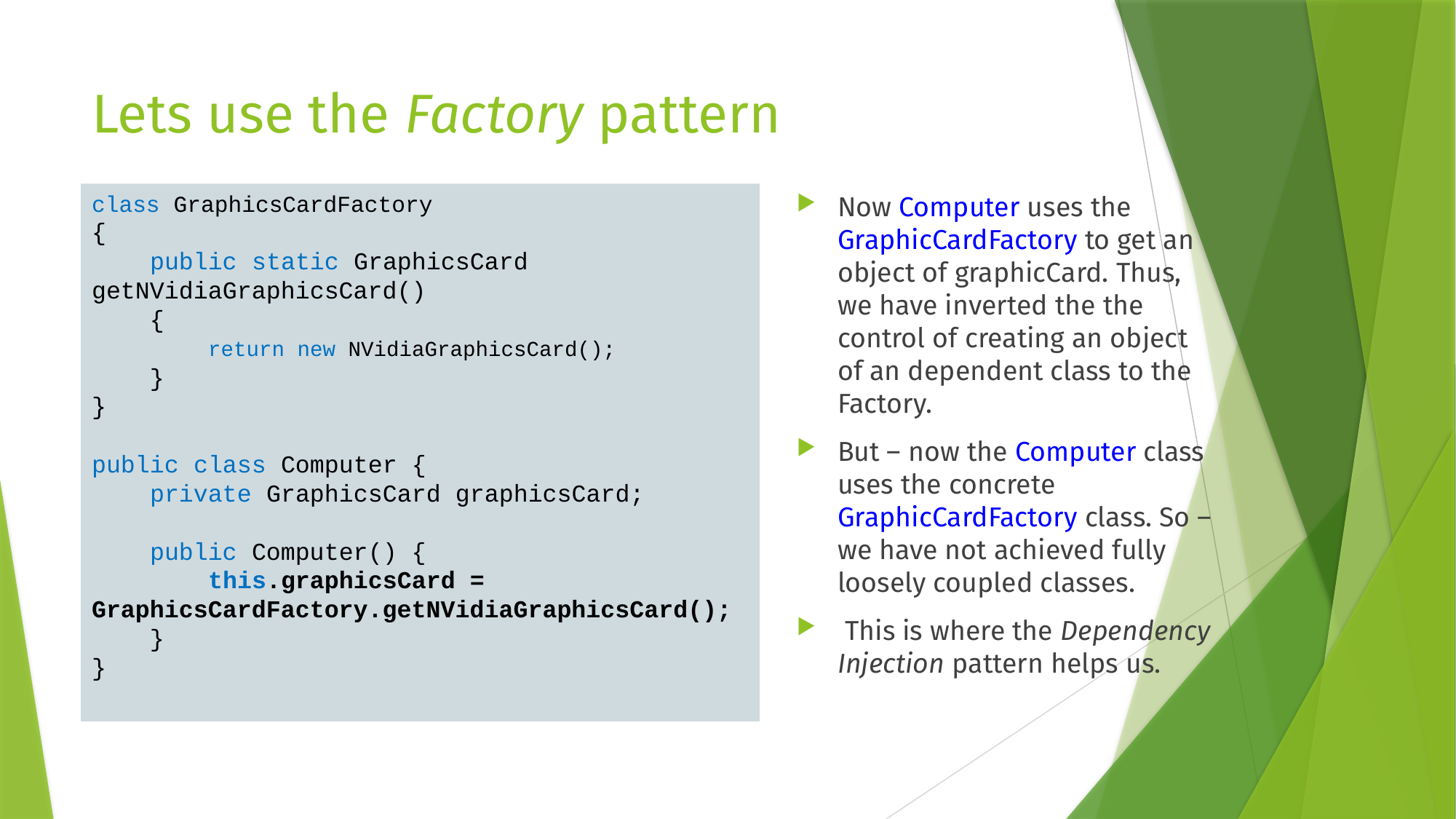

# Lets use the Factory pattern
Now Computer uses the GraphicCardFactory to get an object of graphicCard. Thus, we have inverted the the control of creating an object of an dependent class to the Factory.
But – now the Computer class uses the concrete GraphicCardFactory class. So – we have not achieved fully loosely coupled classes.
 This is where the Dependency Injection pattern helps us.
class GraphicsCardFactory
{
    public static GraphicsCard getNVidiaGraphicsCard()
    {
        return new NVidiaGraphicsCard();
    }
}
public class Computer {
    private GraphicsCard graphicsCard;
    public Computer() {
        this.graphicsCard = GraphicsCardFactory.getNVidiaGraphicsCard();
    }
}